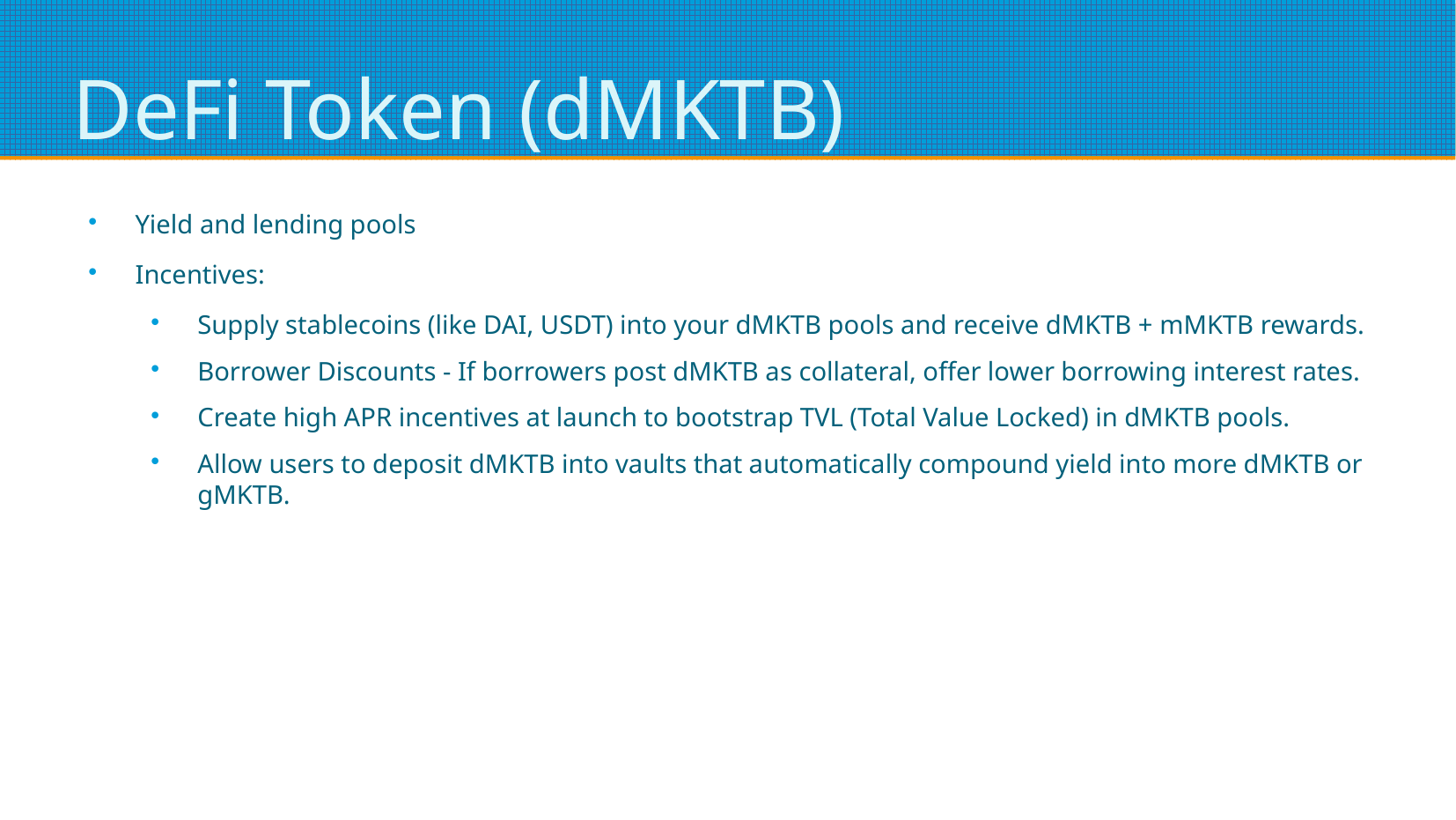

# DeFi Token (dMKTB)
Yield and lending pools
Incentives:
Supply stablecoins (like DAI, USDT) into your dMKTB pools and receive dMKTB + mMKTB rewards.
Borrower Discounts - If borrowers post dMKTB as collateral, offer lower borrowing interest rates.
Create high APR incentives at launch to bootstrap TVL (Total Value Locked) in dMKTB pools.
Allow users to deposit dMKTB into vaults that automatically compound yield into more dMKTB or gMKTB.